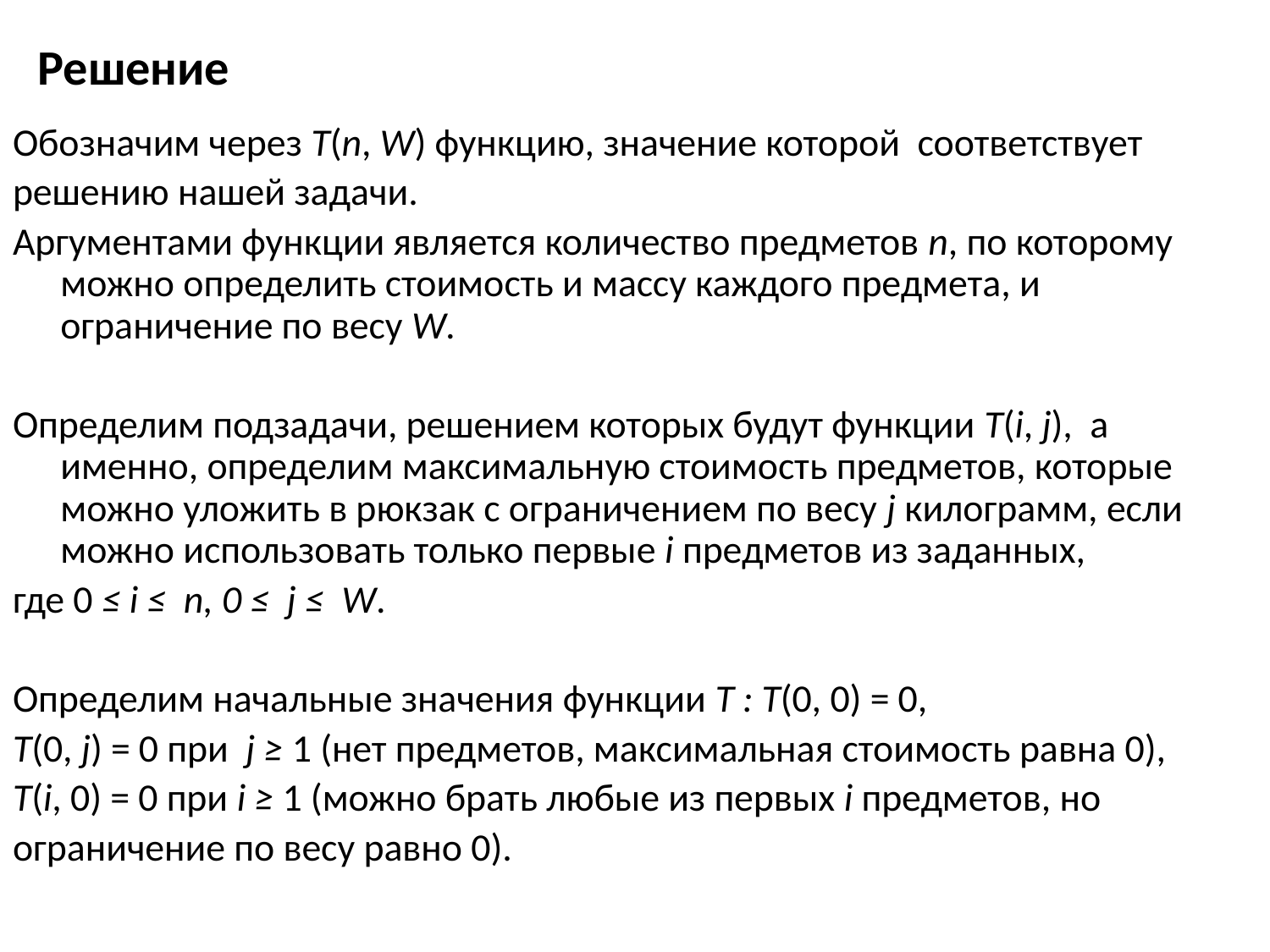

# Решение
Обозначим через T(n, W) функцию, значение которой  соответствует
решению нашей задачи.
Аргументами функции является количество предметов n, по которому можно определить стоимость и массу каждого предмета, и ограничение по весу W.

Определим подзадачи, решением которых будут функции T(i, j),  а именно, определим максимальную стоимость предметов, которые можно уложить в рюкзак с ограничением по весу j килограмм, если можно использовать только первые i предметов из заданных,
где 0 ≤ i ≤  n, 0 ≤  j ≤  W.

Определим начальные значения функции T : T(0, 0) = 0,
T(0, j) = 0 при  j ≥ 1 (нет предметов, максимальная стоимость равна 0),
T(i, 0) = 0 при i ≥ 1 (можно брать любые из первых i предметов, но
ограничение по весу равно 0).